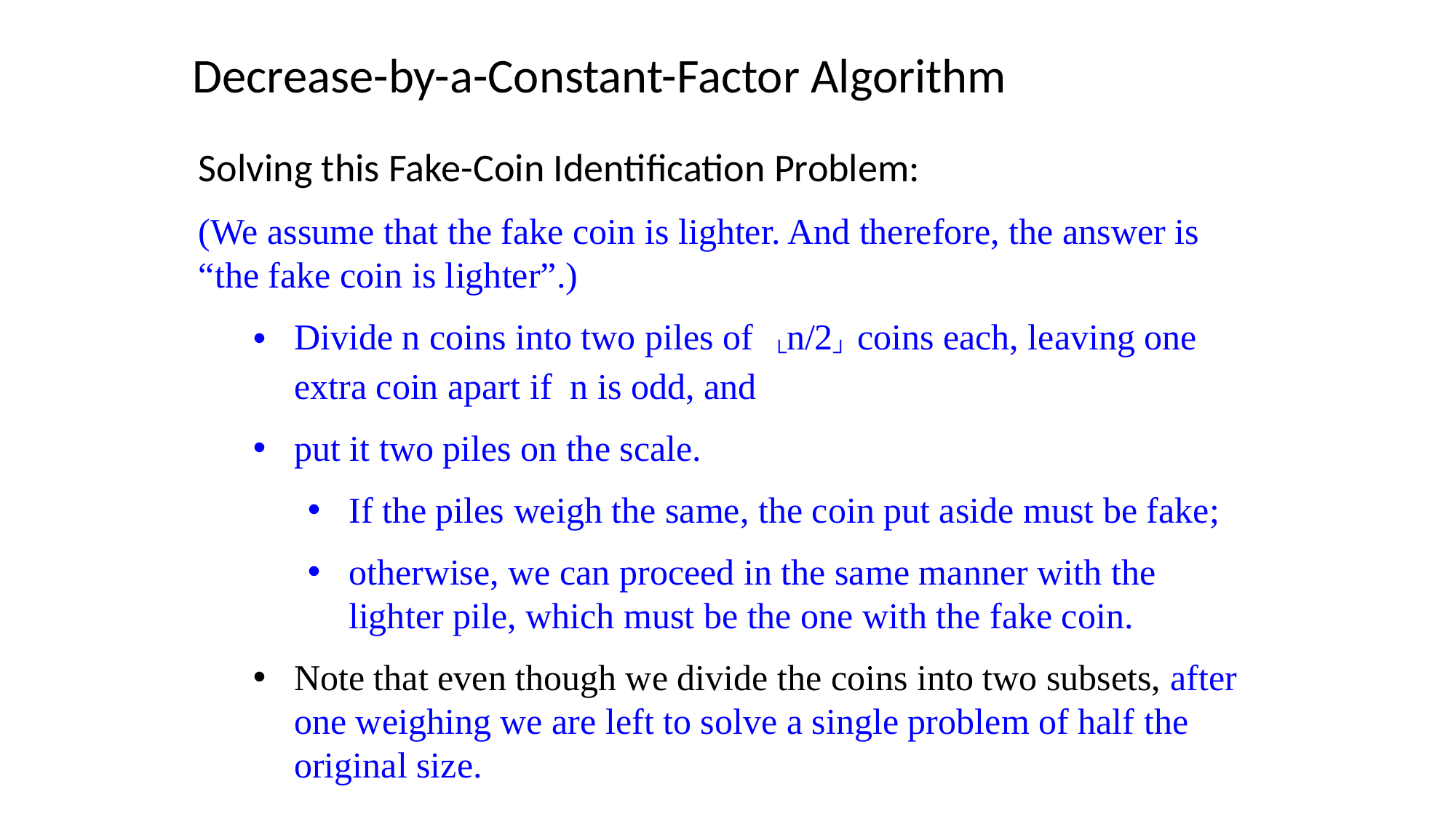

Decrease-by-a-Constant-Factor Algorithm
Solving this Fake-Coin Identification Problem:
(We assume that the fake coin is lighter. And therefore, the answer is “the fake coin is lighter”.)
Divide n coins into two piles of  └n/2┘ coins each, leaving one extra coin apart if  n is odd, and
put it two piles on the scale.
If the piles weigh the same, the coin put aside must be fake;
otherwise, we can proceed in the same manner with the lighter pile, which must be the one with the fake coin.
Note that even though we divide the coins into two subsets, after one weighing we are left to solve a single problem of half the original size.